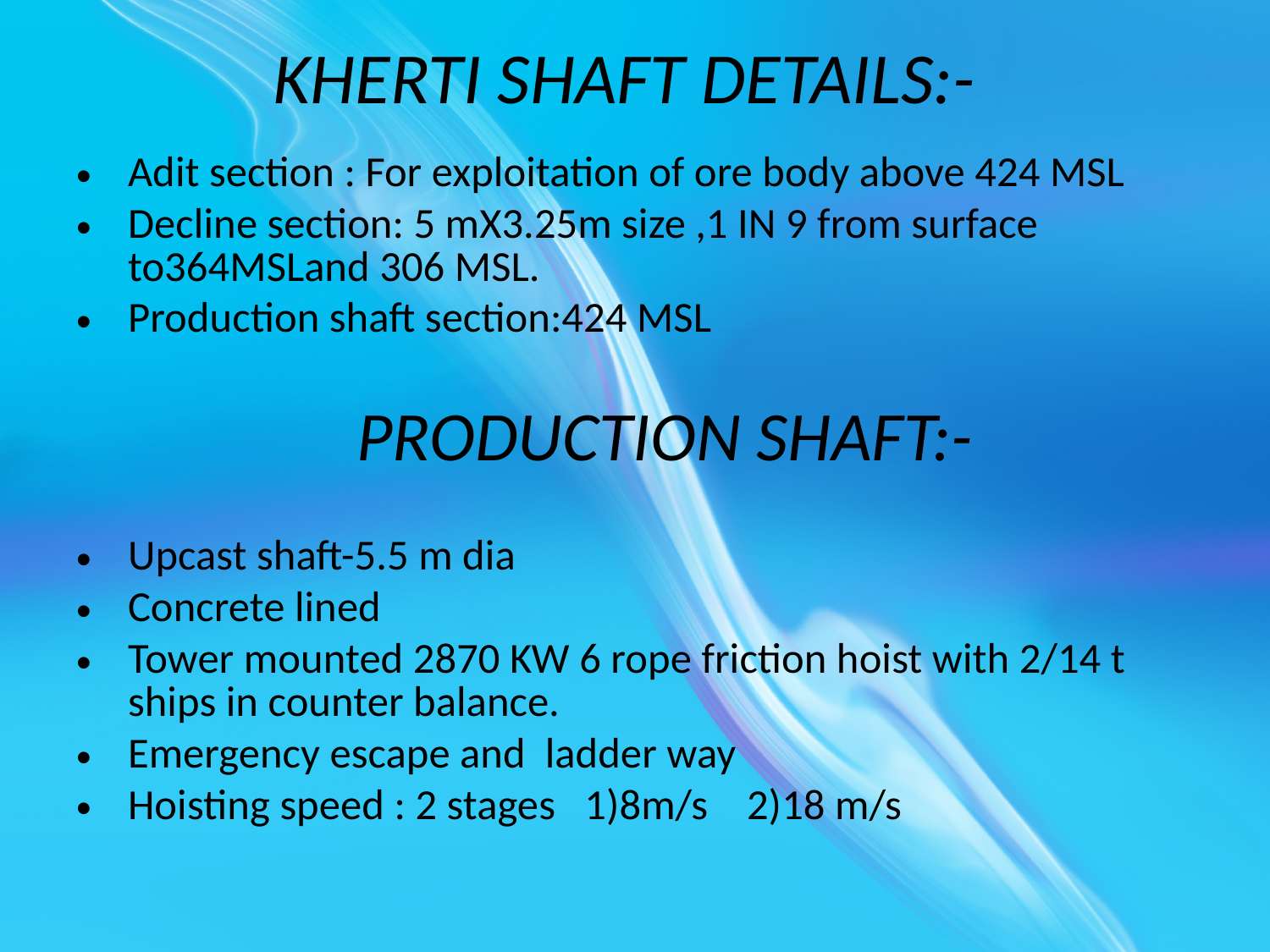

# KHERTI SHAFT DETAILS:-
Adit section : For exploitation of ore body above 424 MSL
Decline section: 5 mX3.25m size ,1 IN 9 from surface to364MSLand 306 MSL.
Production shaft section:424 MSL

    PRODUCTION SHAFT:-

Upcast shaft-5.5 m dia
Concrete lined
Tower mounted 2870 KW 6 rope friction hoist with 2/14 t ships in counter balance.
Emergency escape and  ladder way
Hoisting speed : 2 stages   1)8m/s    2)18 m/s